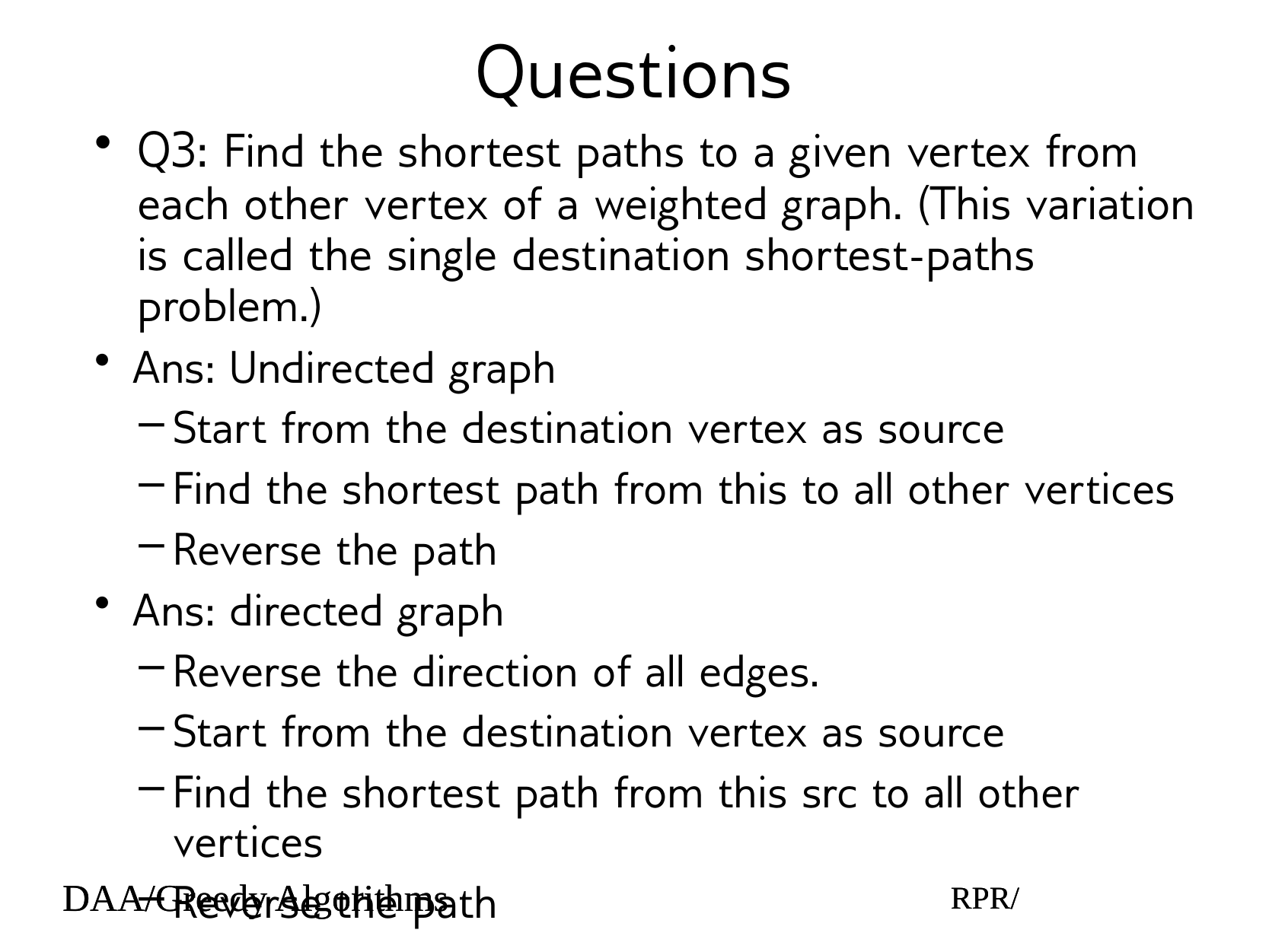

# Questions
Q3: Find the shortest paths to a given vertex from each other vertex of a weighted graph. (This variation is called the single destination shortest-paths problem.)
Ans: Undirected graph
Start from the destination vertex as source
Find the shortest path from this to all other vertices
Reverse the path
Ans: directed graph
Reverse the direction of all edges.
Start from the destination vertex as source
Find the shortest path from this src to all other vertices
Reverse the path
DAA/Greedy Algorithms
RPR/
15